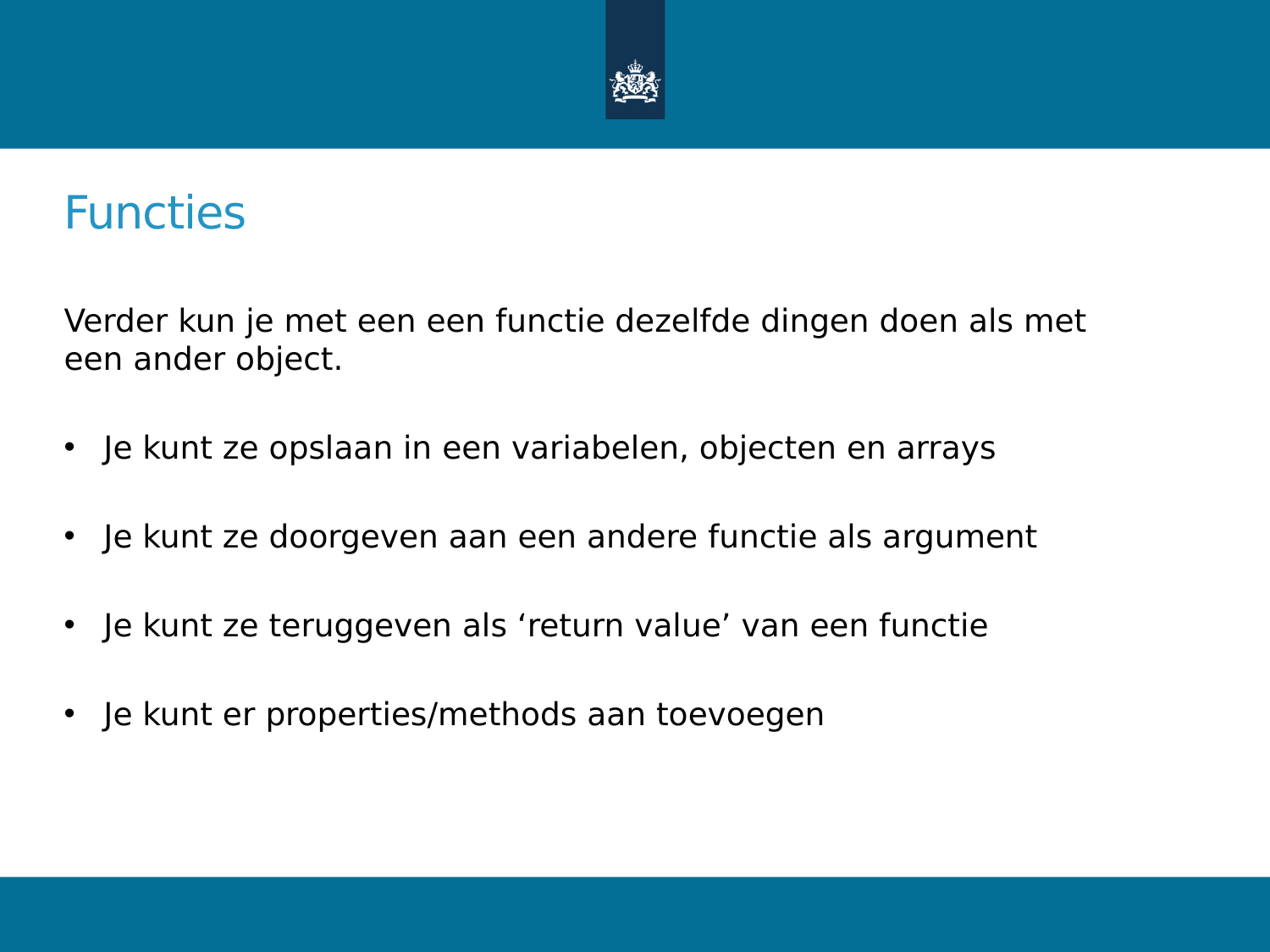

# Functies

Verder kun je met een een functie dezelfde dingen doen als met een ander object.

Je kunt ze opslaan in een variabelen, objecten en arrays

Je kunt ze doorgeven aan een andere functie als argument

Je kunt ze teruggeven als ‘return value’ van een functie

Je kunt er properties/methods aan toevoegen